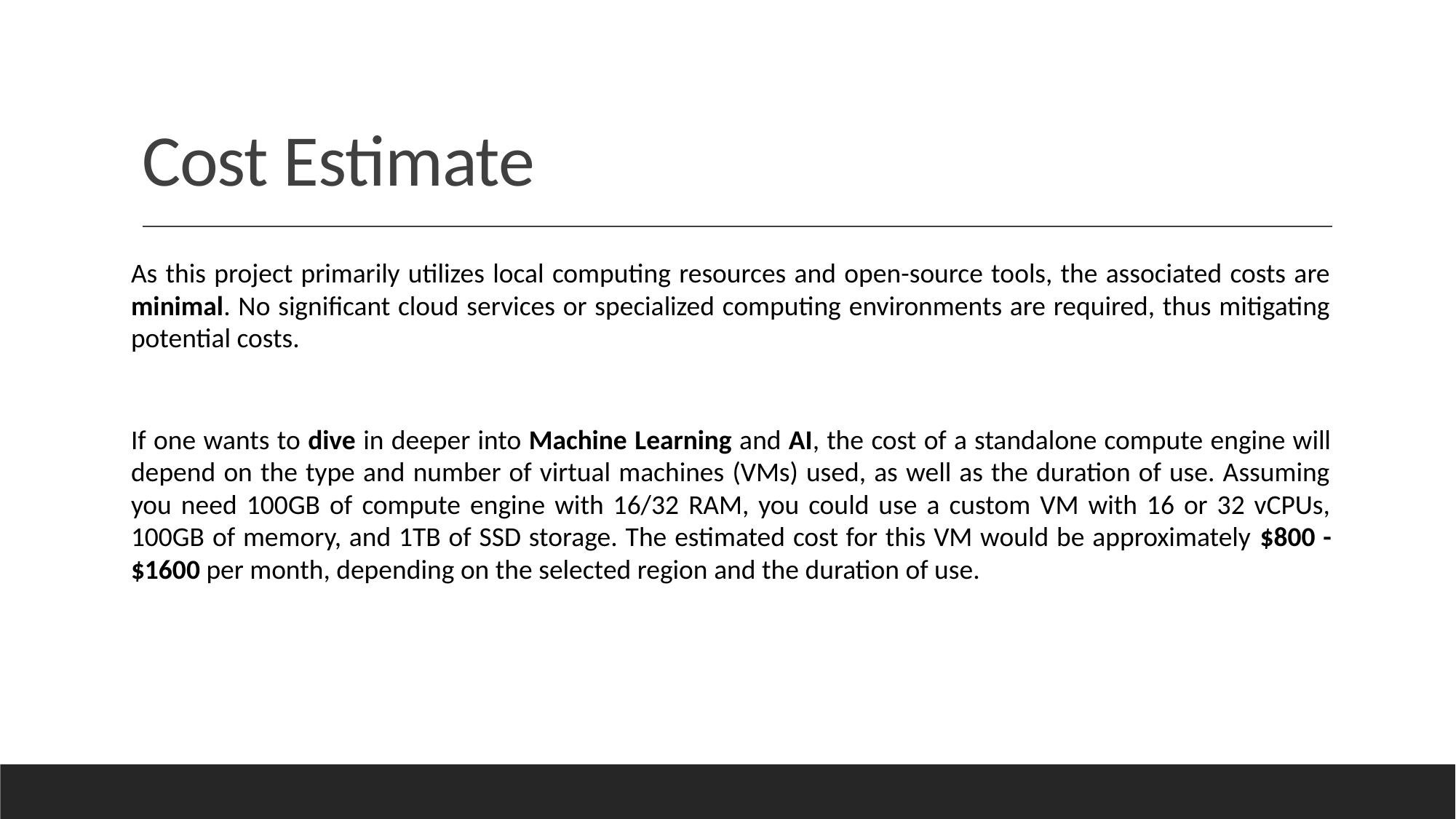

# Cost Estimate
As this project primarily utilizes local computing resources and open-source tools, the associated costs are minimal. No significant cloud services or specialized computing environments are required, thus mitigating potential costs.

If one wants to dive in deeper into Machine Learning and AI, the cost of a standalone compute engine will depend on the type and number of virtual machines (VMs) used, as well as the duration of use. Assuming you need 100GB of compute engine with 16/32 RAM, you could use a custom VM with 16 or 32 vCPUs, 100GB of memory, and 1TB of SSD storage. The estimated cost for this VM would be approximately $800 - $1600 per month, depending on the selected region and the duration of use.